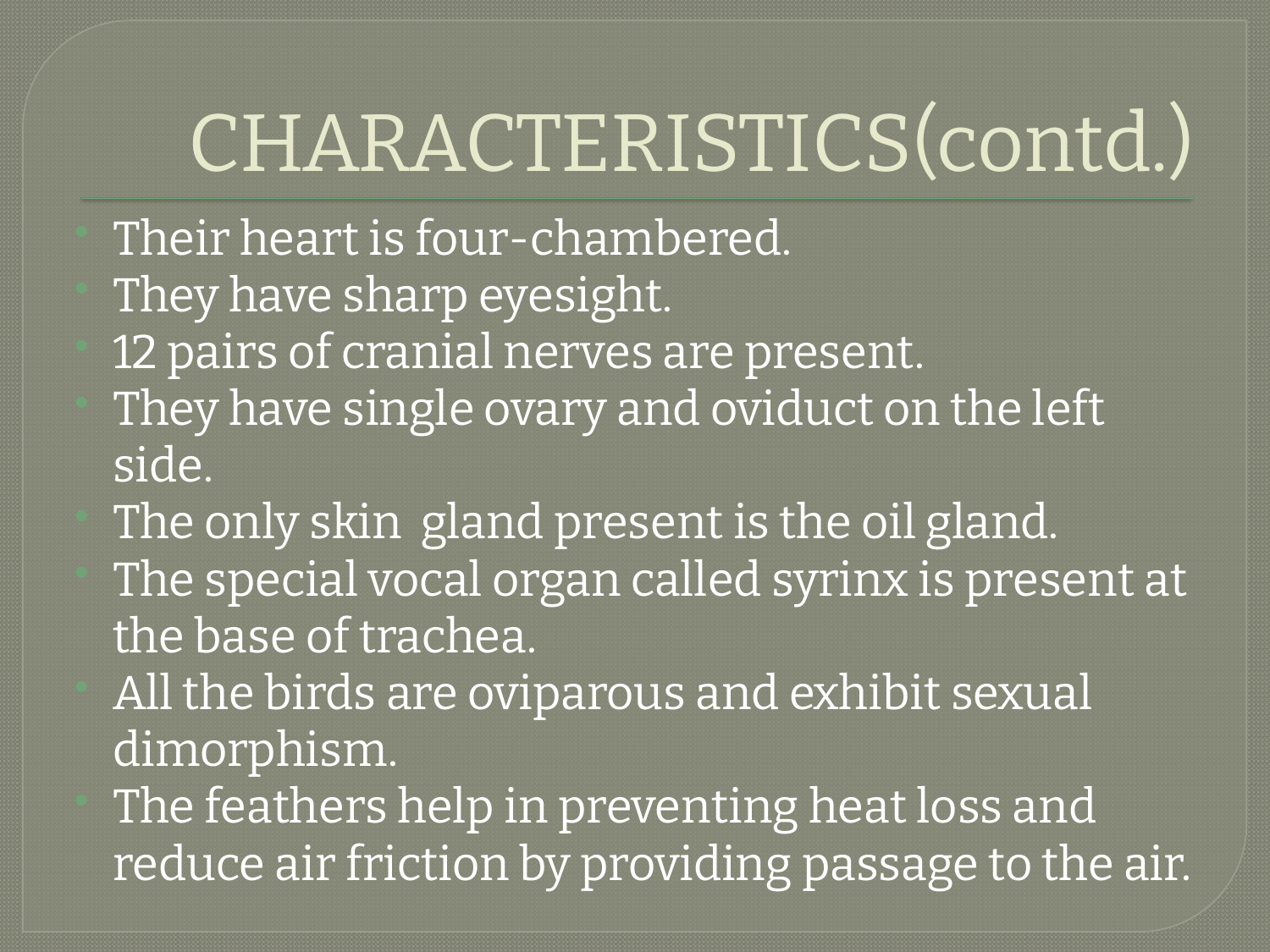

# CHARACTERISTICS(contd.)
Their heart is four-chambered.
They have sharp eyesight.
12 pairs of cranial nerves are present.
They have single ovary and oviduct on the left side.
The only skin  gland present is the oil gland.
The special vocal organ called syrinx is present at the base of trachea.
All the birds are oviparous and exhibit sexual dimorphism.
The feathers help in preventing heat loss and reduce air friction by providing passage to the air.